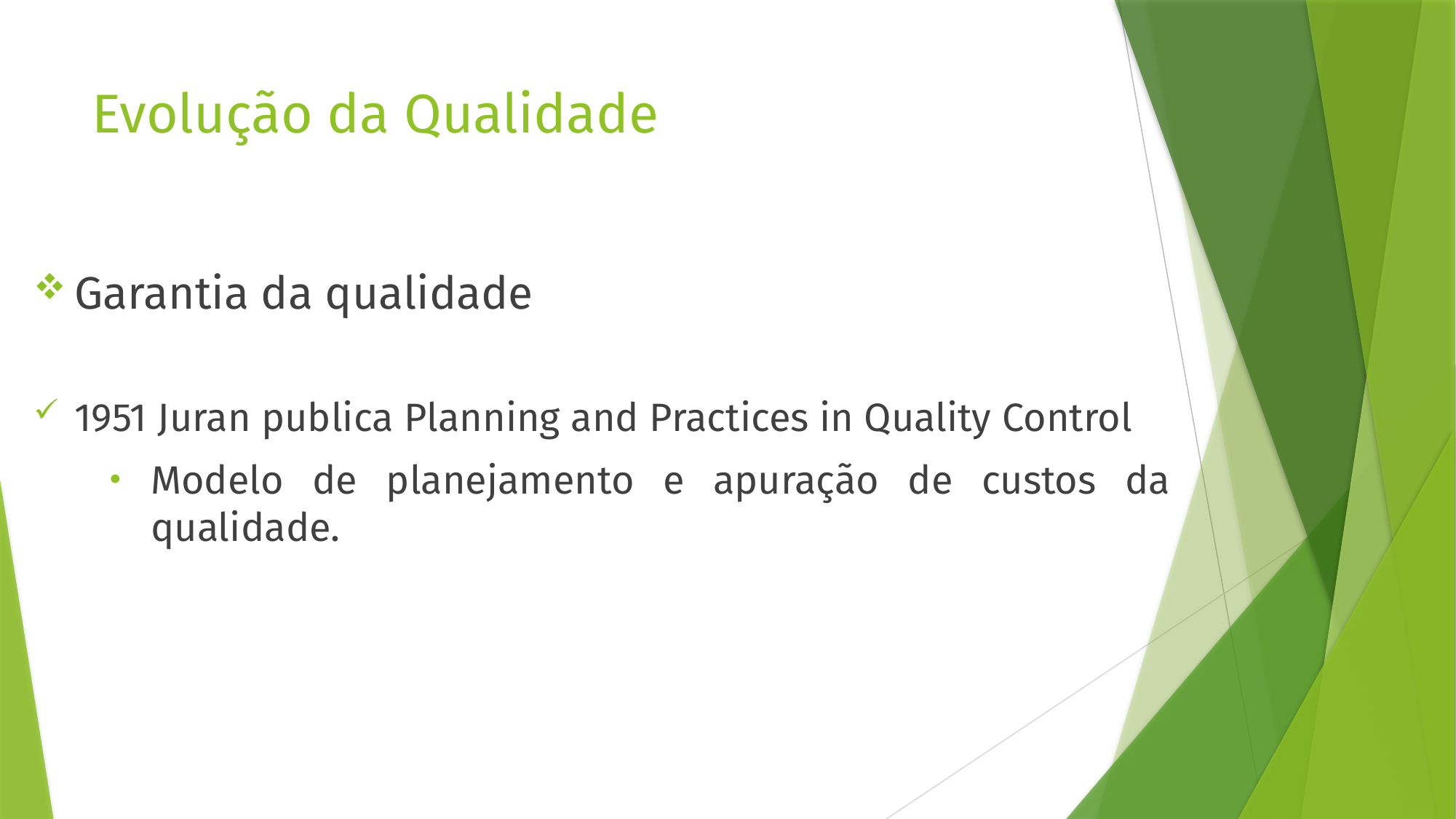

# Evolução da Qualidade
Garantia da qualidade

1951 Juran publica Planning and Practices in Quality Control
Modelo de planejamento e apuração de custos da qualidade.